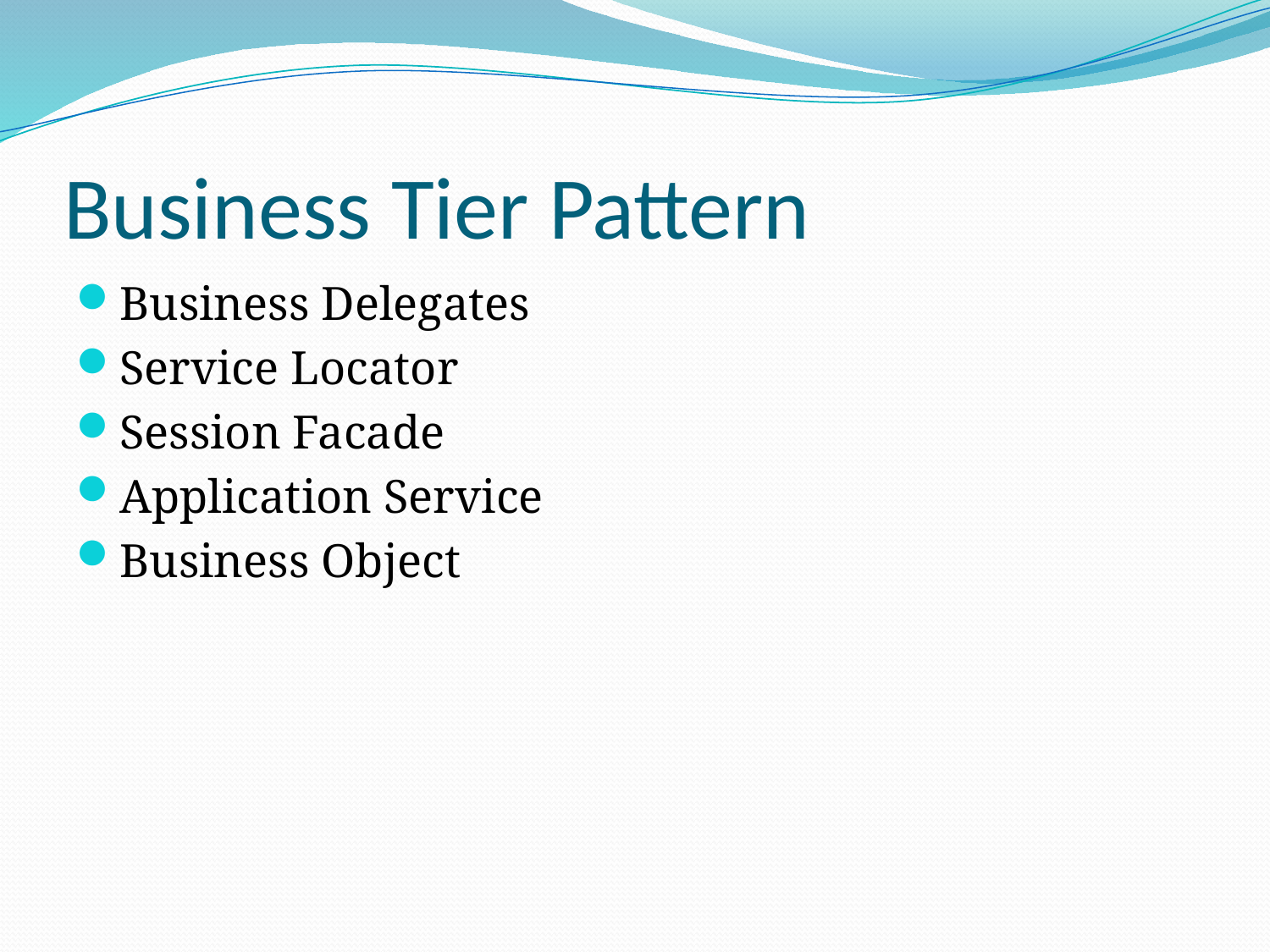

# Business Tier Pattern
Business Delegates
Service Locator
Session Facade
Application Service
Business Object